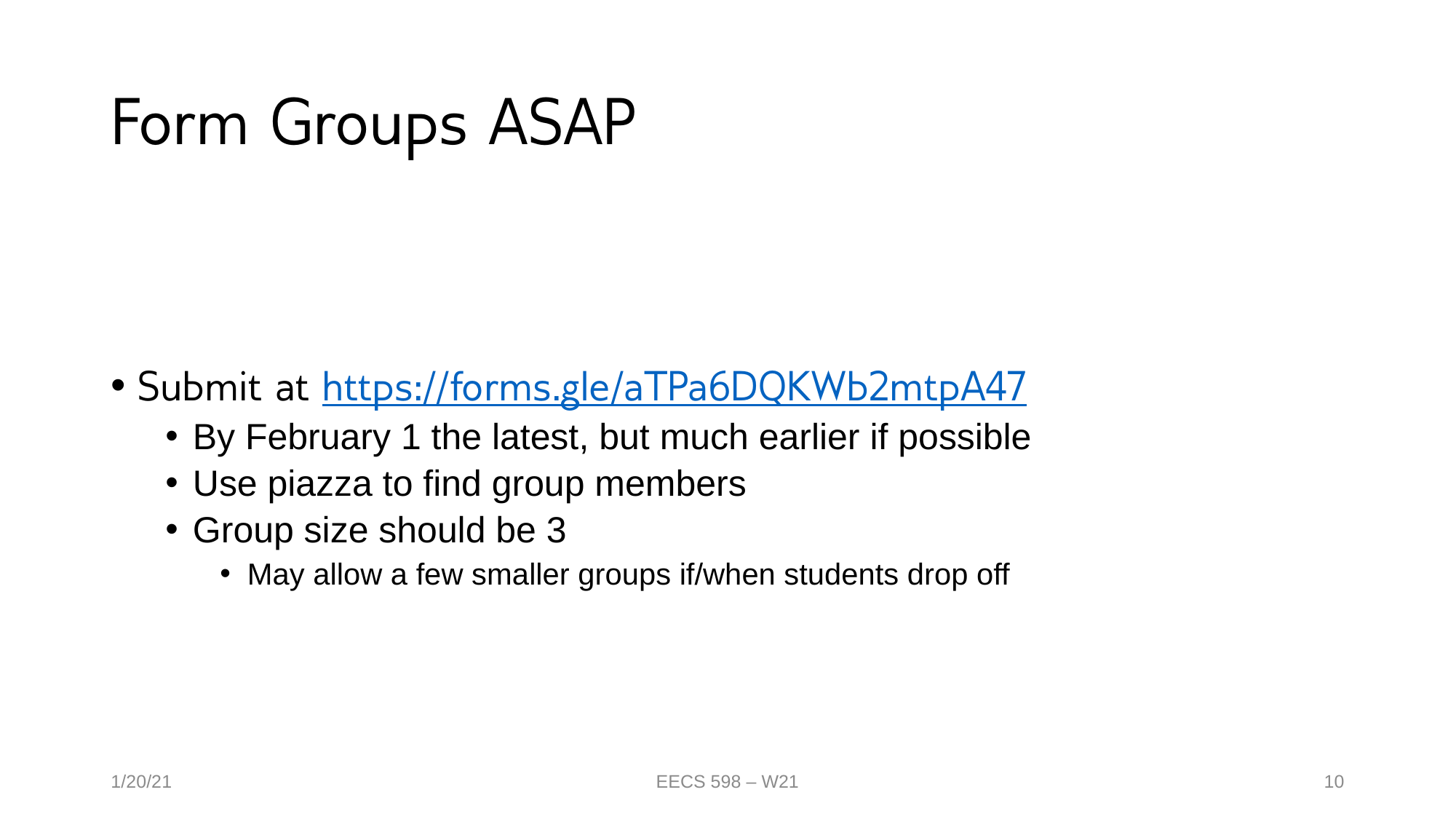

# Form Groups ASAP
Submit at https://forms.gle/aTPa6DQKWb2mtpA47
By February 1 the latest, but much earlier if possible
Use piazza to find group members
Group size should be 3
May allow a few smaller groups if/when students drop off
1/20/21
EECS 598 – W21
10